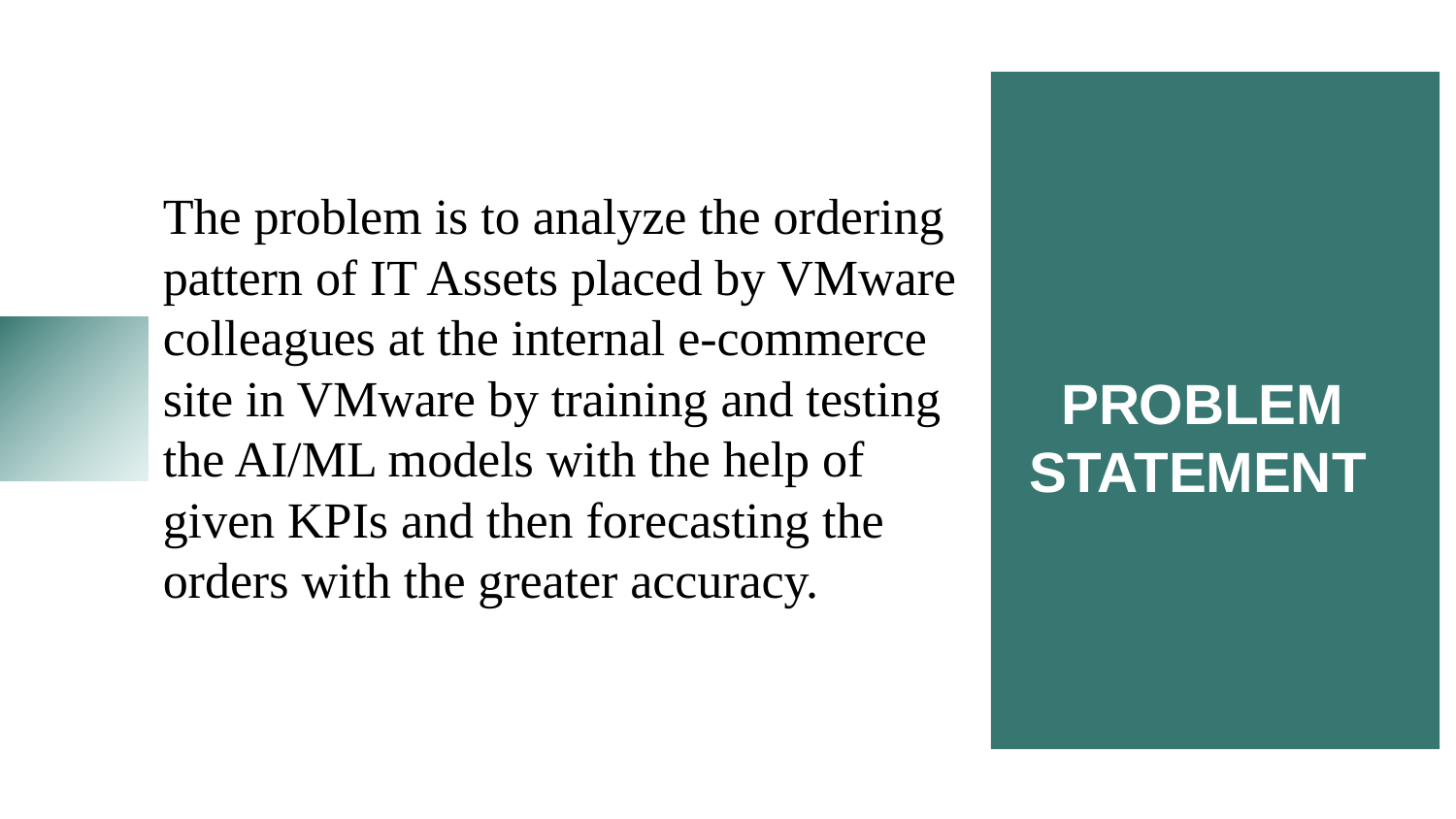

The problem is to analyze the ordering pattern of IT Assets placed by VMware colleagues at the internal e-commerce site in VMware by training and testing the AI/ML models with the help of given KPIs and then forecasting the orders with the greater accuracy.

# PROBLEM
    STATEMENT